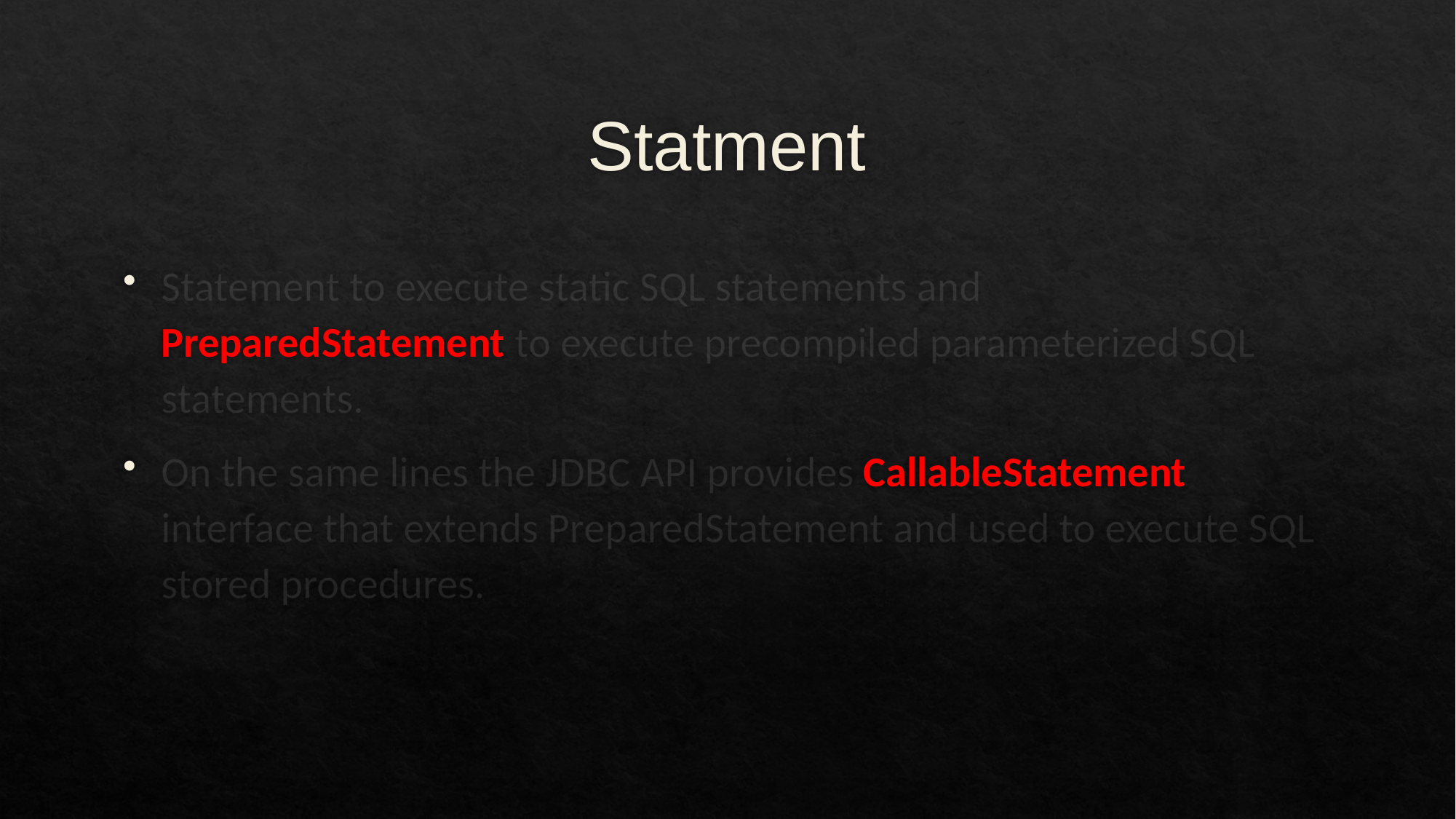

# Statment
Statement to execute static SQL statements and PreparedStatement to execute precompiled parameterized SQL statements.
On the same lines the JDBC API provides CallableStatement interface that extends PreparedStatement and used to execute SQL stored procedures.